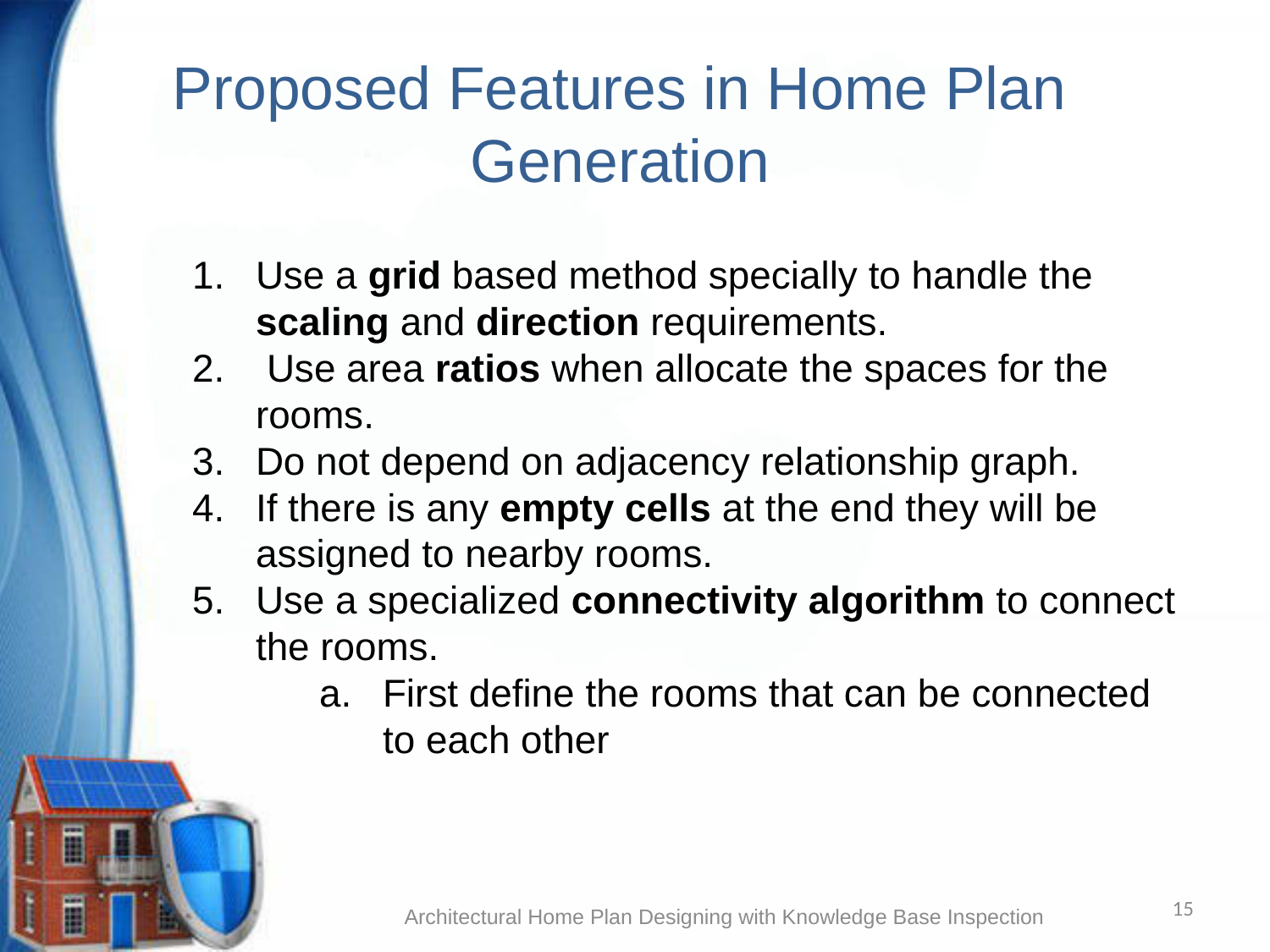

# Proposed Features in Home Plan Generation
Use a grid based method specially to handle the scaling and direction requirements.
 Use area ratios when allocate the spaces for the rooms.
Do not depend on adjacency relationship graph.
If there is any empty cells at the end they will be assigned to nearby rooms.
Use a specialized connectivity algorithm to connect the rooms.
First define the rooms that can be connected to each other

15
Architectural Home Plan Designing with Knowledge Base Inspection